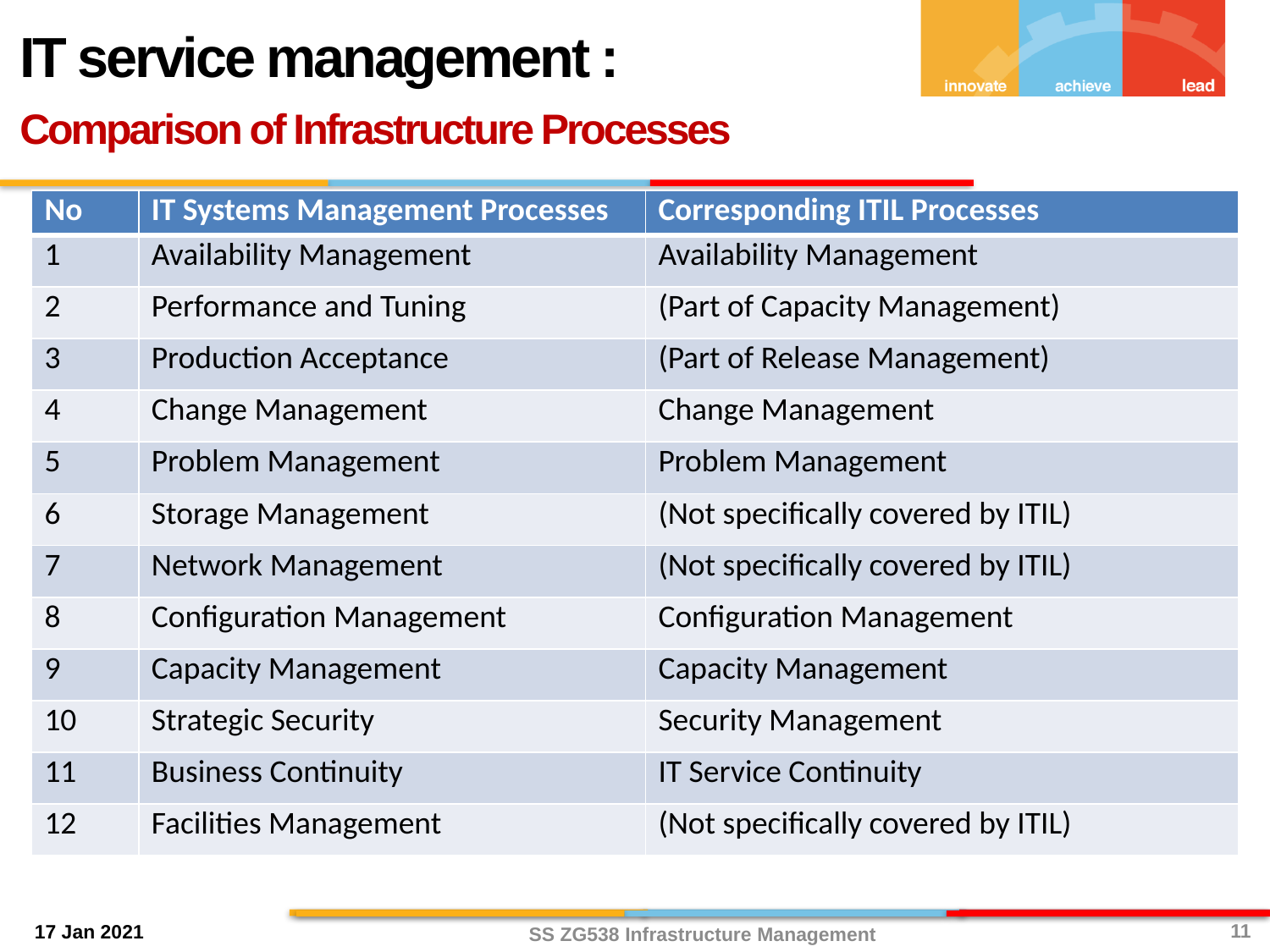

IT service management :
Comparison of Infrastructure Processes
| No | IT Systems Management Processes | Corresponding ITIL Processes |
| --- | --- | --- |
| 1 | Availability Management | Availability Management |
| 2 | Performance and Tuning | (Part of Capacity Management) |
| 3 | Production Acceptance | (Part of Release Management) |
| 4 | Change Management | Change Management |
| 5 | Problem Management | Problem Management |
| 6 | Storage Management | (Not specifically covered by ITIL) |
| 7 | Network Management | (Not specifically covered by ITIL) |
| 8 | Configuration Management | Configuration Management |
| 9 | Capacity Management | Capacity Management |
| 10 | Strategic Security | Security Management |
| 11 | Business Continuity | IT Service Continuity |
| 12 | Facilities Management | (Not specifically covered by ITIL) |
SS ZG538 Infrastructure Management
11